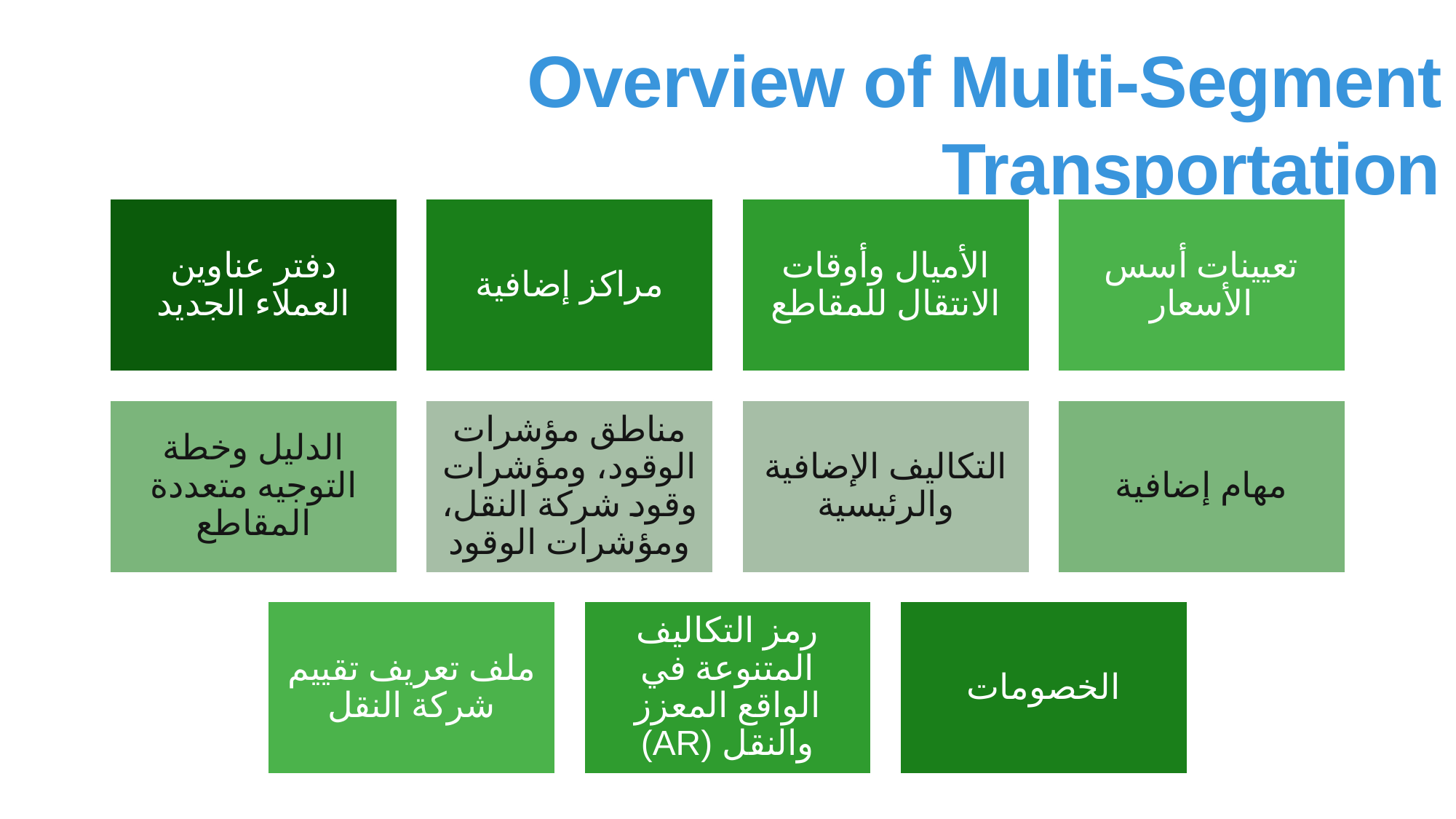

# Overview of Multi-Segment Transportation
دفتر عناوين العملاء الجديد
مراكز إضافية
الأميال وأوقات الانتقال للمقاطع
تعيينات أسس الأسعار
الدليل وخطة التوجيه متعددة المقاطع
مناطق مؤشرات الوقود، ومؤشرات وقود شركة النقل، ومؤشرات الوقود
التكاليف الإضافية والرئيسية
مهام إضافية
ملف تعريف تقييم شركة النقل
رمز التكاليف المتنوعة في الواقع المعزز (AR) والنقل
الخصومات